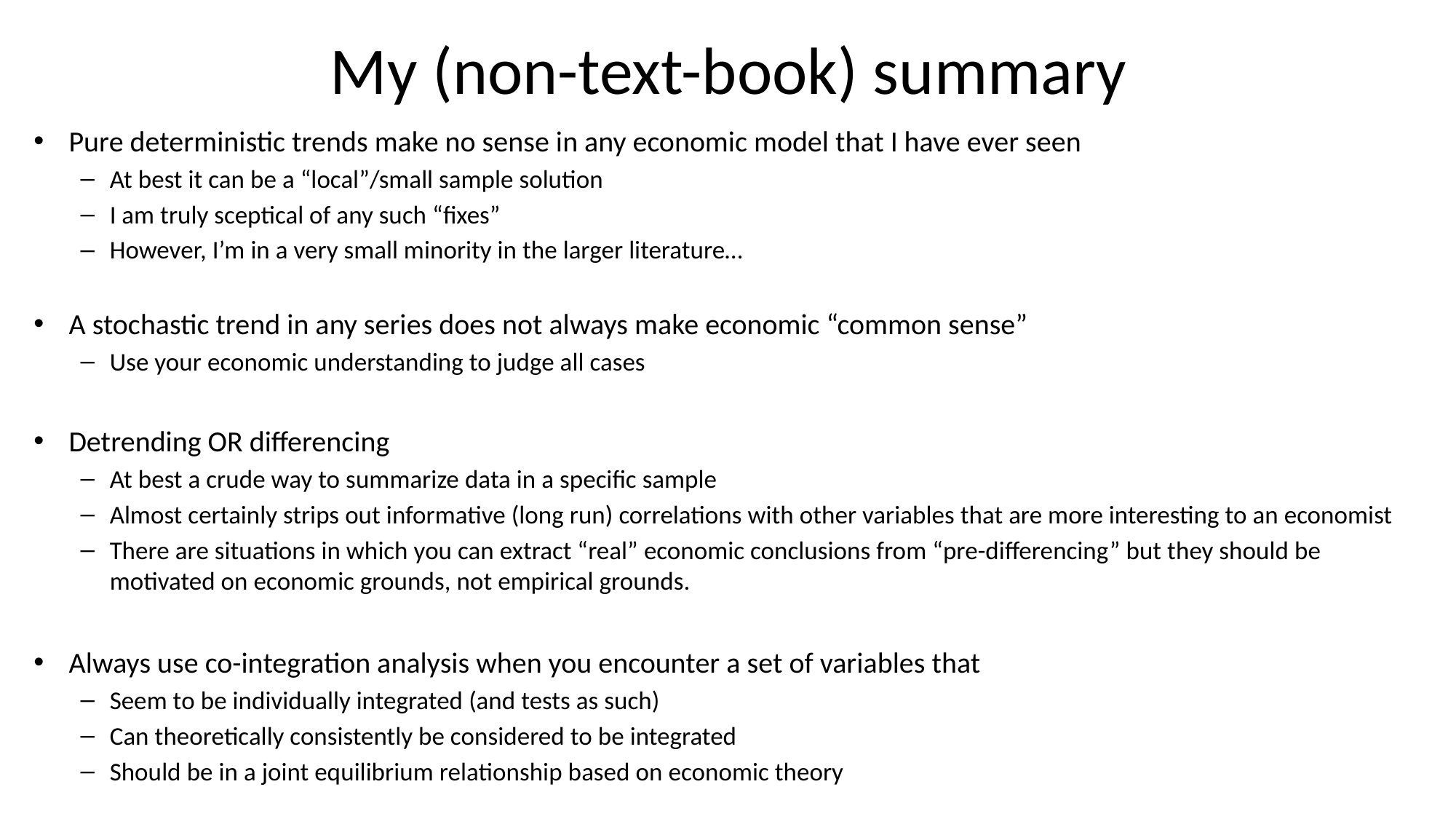

# My (non-text-book) summary
Pure deterministic trends make no sense in any economic model that I have ever seen
At best it can be a “local”/small sample solution
I am truly sceptical of any such “fixes”
However, I’m in a very small minority in the larger literature…

A stochastic trend in any series does not always make economic “common sense”
Use your economic understanding to judge all cases

Detrending OR differencing
At best a crude way to summarize data in a specific sample
Almost certainly strips out informative (long run) correlations with other variables that are more interesting to an economist
There are situations in which you can extract “real” economic conclusions from “pre-differencing” but they should be motivated on economic grounds, not empirical grounds.

Always use co-integration analysis when you encounter a set of variables that
Seem to be individually integrated (and tests as such)
Can theoretically consistently be considered to be integrated
Should be in a joint equilibrium relationship based on economic theory